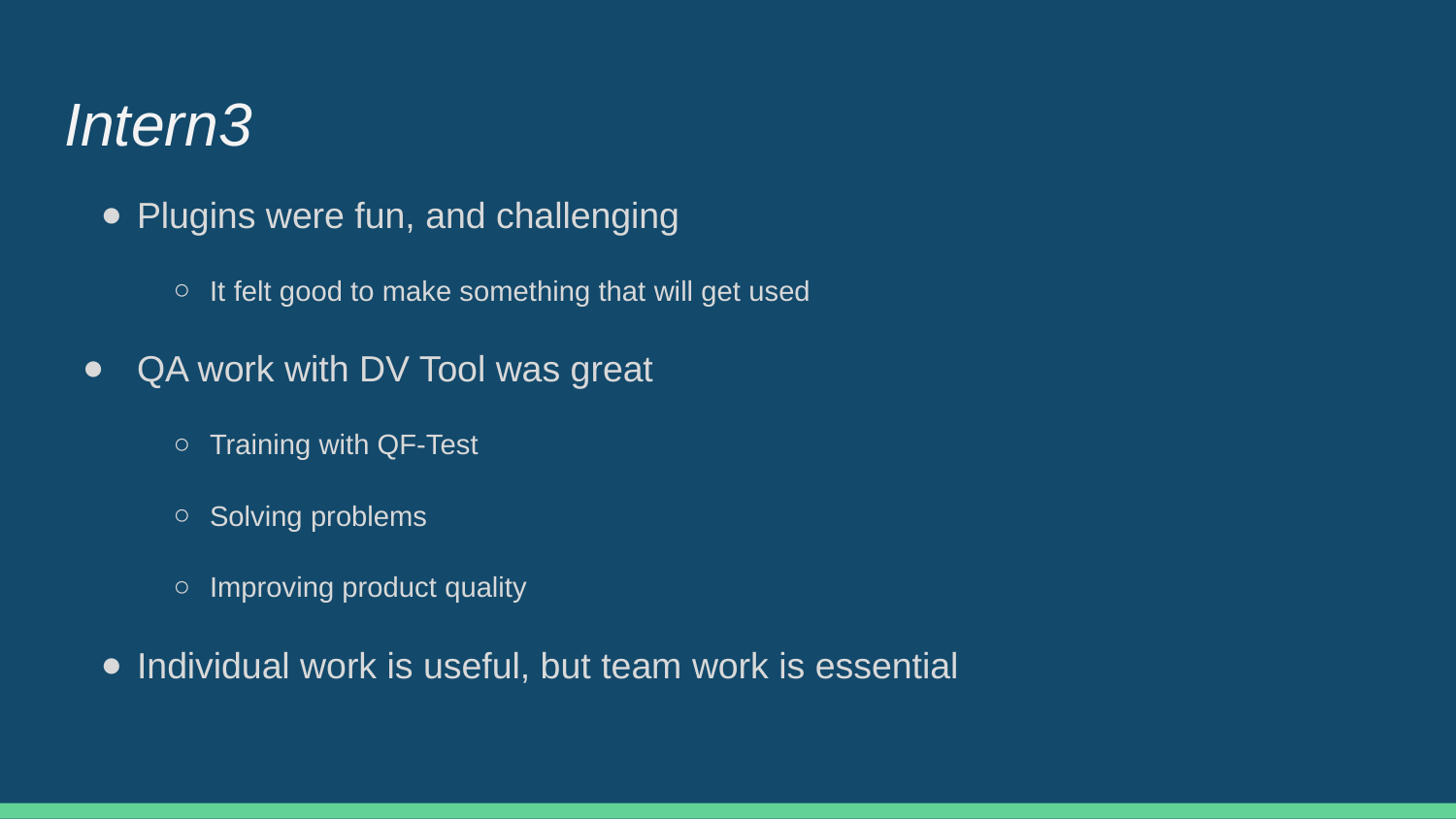

# Intern3
Plugins were fun, and challenging
It felt good to make something that will get used
QA work with DV Tool was great
Training with QF-Test
Solving problems
Improving product quality
Individual work is useful, but team work is essential